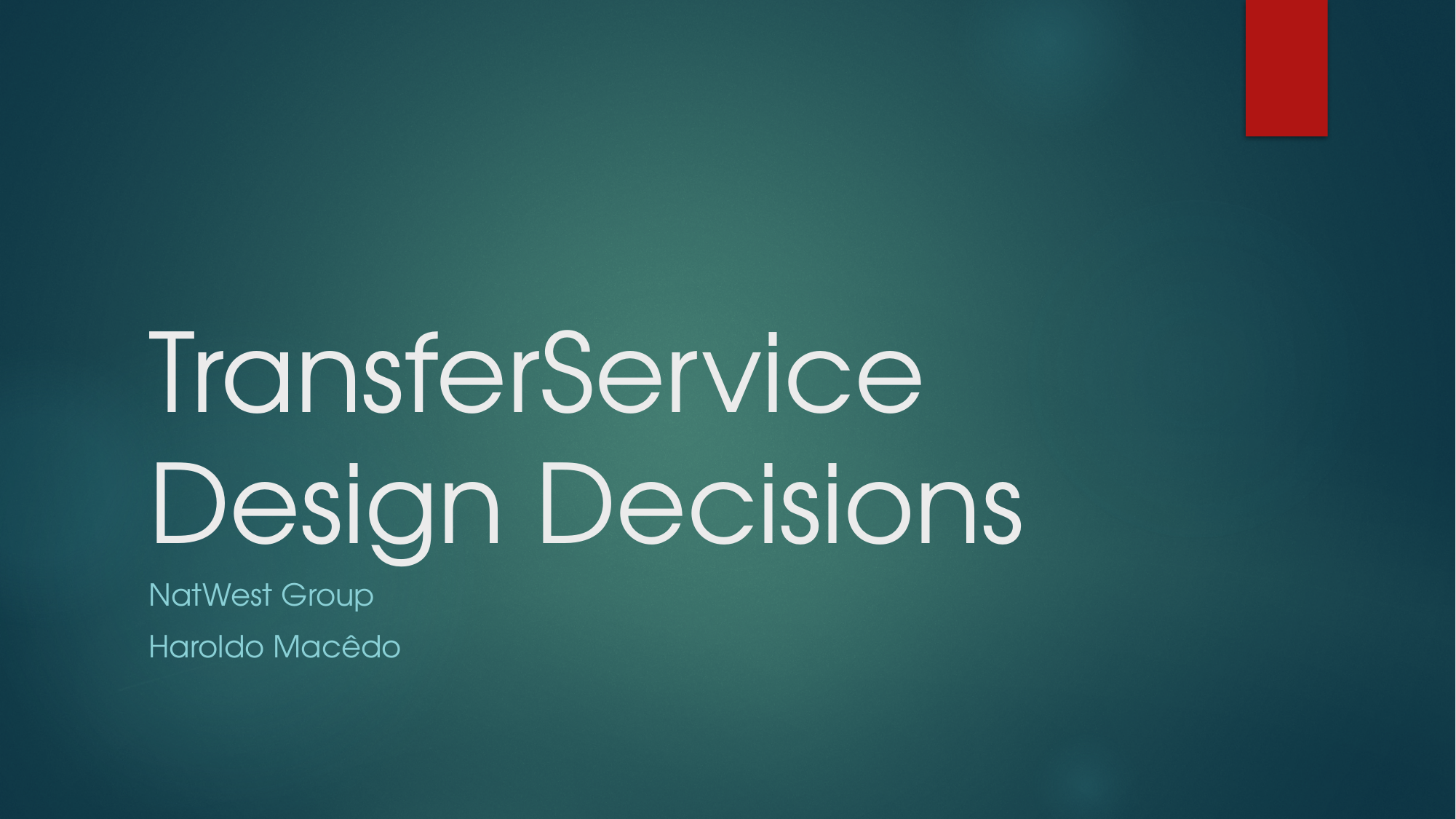

# TransferService Design Decisions
NatWest Group
Haroldo Macêdo